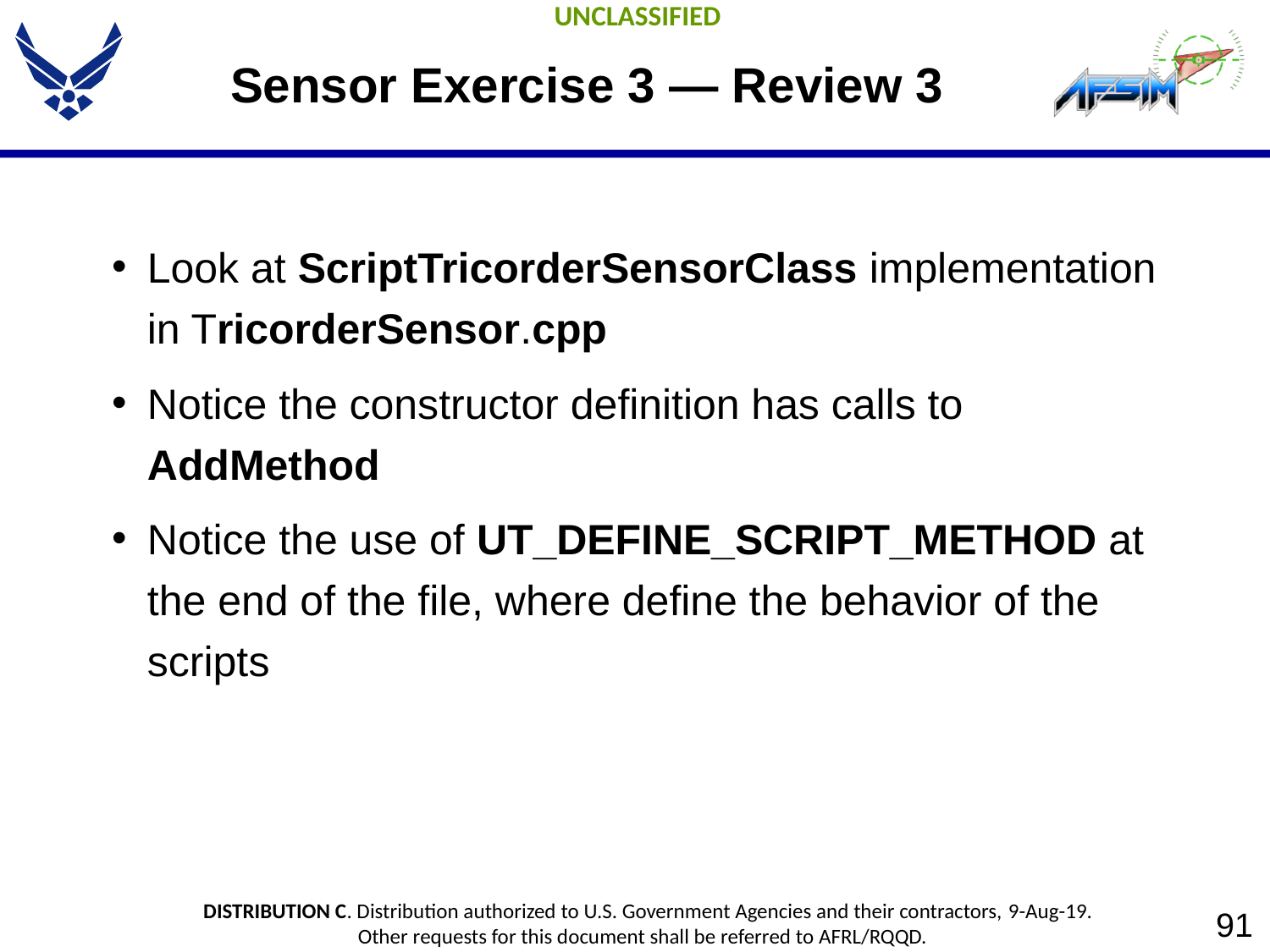

# Sensor Exercise 3 — Review 3
Look at ScriptTricorderSensorClass implementation in TricorderSensor.cpp
Notice the constructor definition has calls to AddMethod
Notice the use of UT_DEFINE_SCRIPT_METHOD at the end of the file, where define the behavior of the scripts